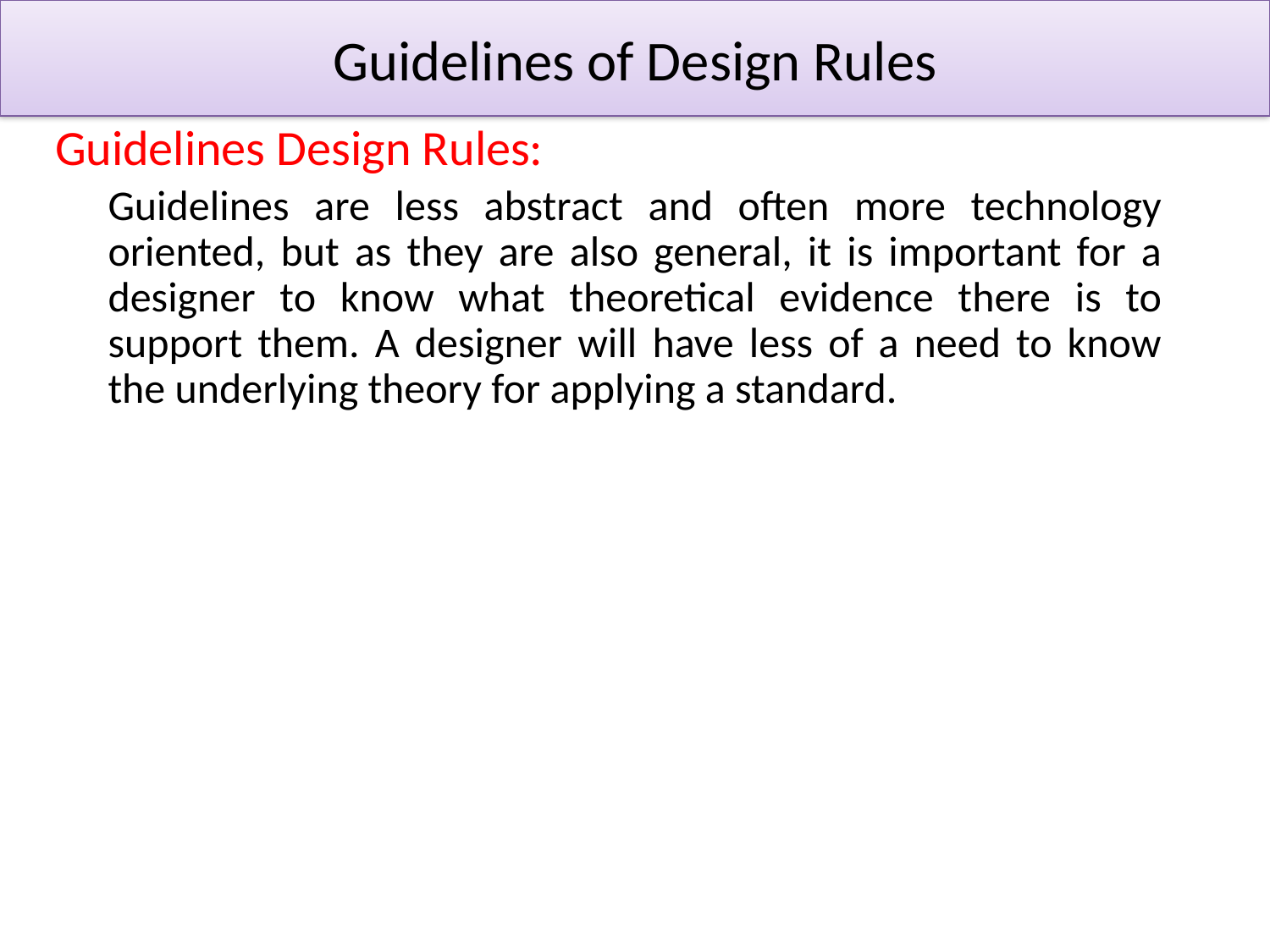

# Guidelines of Design Rules

Guidelines Design Rules:
Guidelines are less abstract and often more technology oriented, but as they are also general, it is important for a designer to know what theoretical evidence there is to support them. A designer will have less of a need to know the underlying theory for applying a standard.